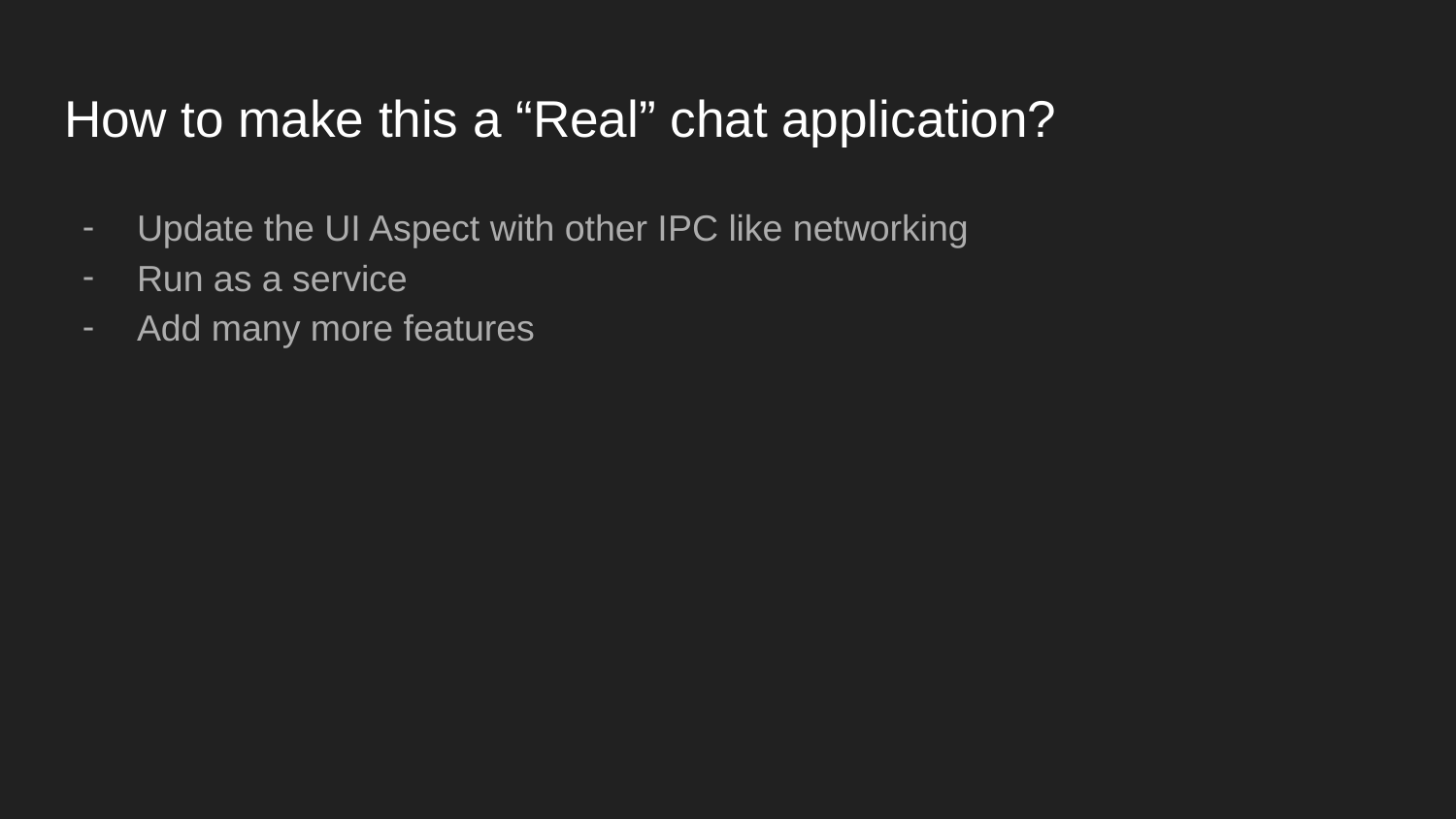

# How to make this a “Real” chat application?
Update the UI Aspect with other IPC like networking
Run as a service
Add many more features